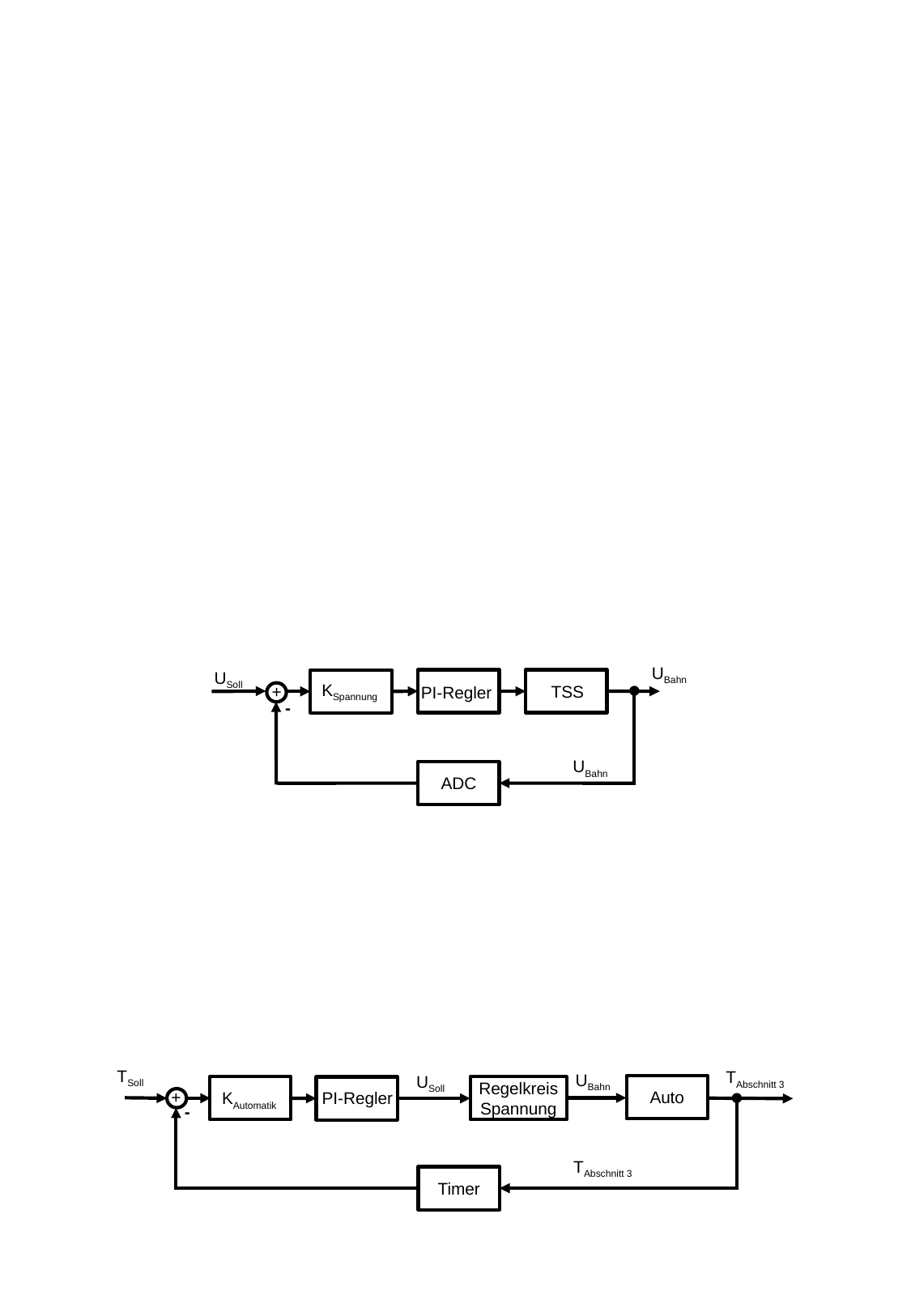

UBahn
USoll

KSpannung
TSS
+
PI-Regler

-
UBahn

ADC
TSoll
TAbschnitt 3
UBahn
USoll
Regelkreis
Spannung

Auto
PI-Regler
+
KAutomatik

-
TAbschnitt 3

Timer